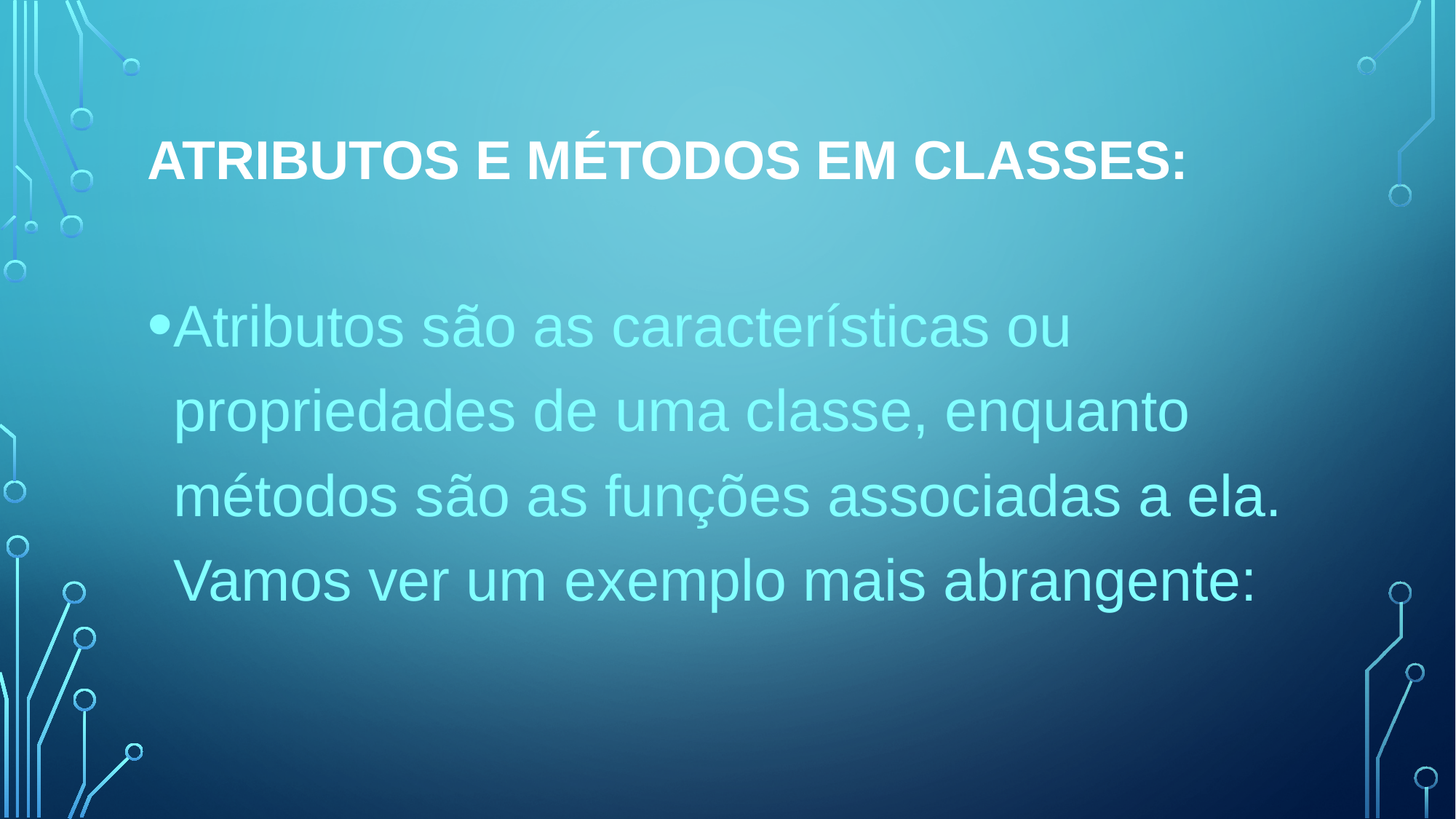

# Atributos e Métodos em Classes:
Atributos são as características ou propriedades de uma classe, enquanto métodos são as funções associadas a ela. Vamos ver um exemplo mais abrangente: